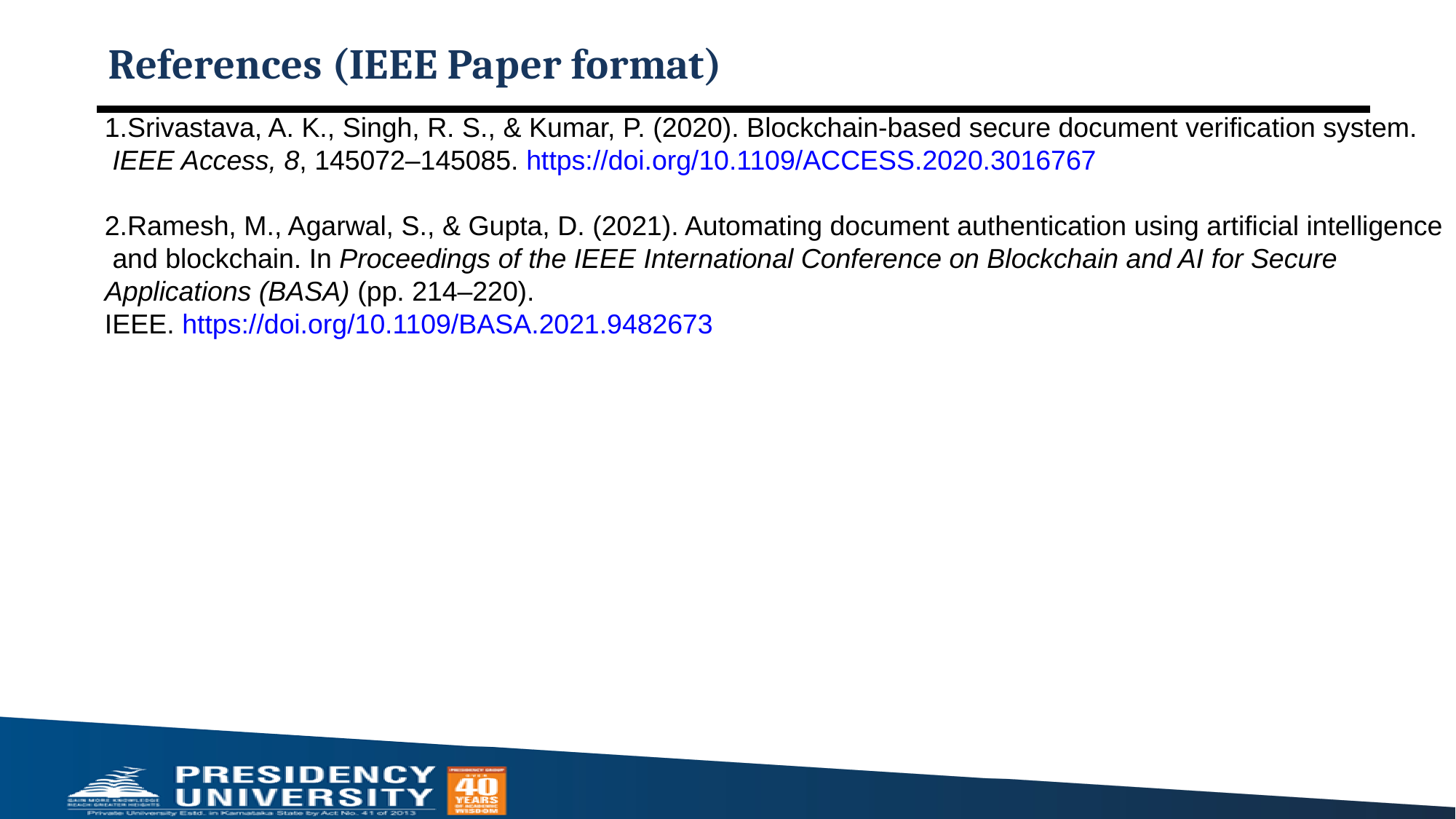

# References (IEEE Paper format)
1.Srivastava, A. K., Singh, R. S., & Kumar, P. (2020). Blockchain-based secure document verification system.
 IEEE Access, 8, 145072–145085. https://doi.org/10.1109/ACCESS.2020.3016767

2.Ramesh, M., Agarwal, S., & Gupta, D. (2021). Automating document authentication using artificial intelligence
 and blockchain. In Proceedings of the IEEE International Conference on Blockchain and AI for Secure
Applications (BASA) (pp. 214–220).
IEEE. https://doi.org/10.1109/BASA.2021.9482673